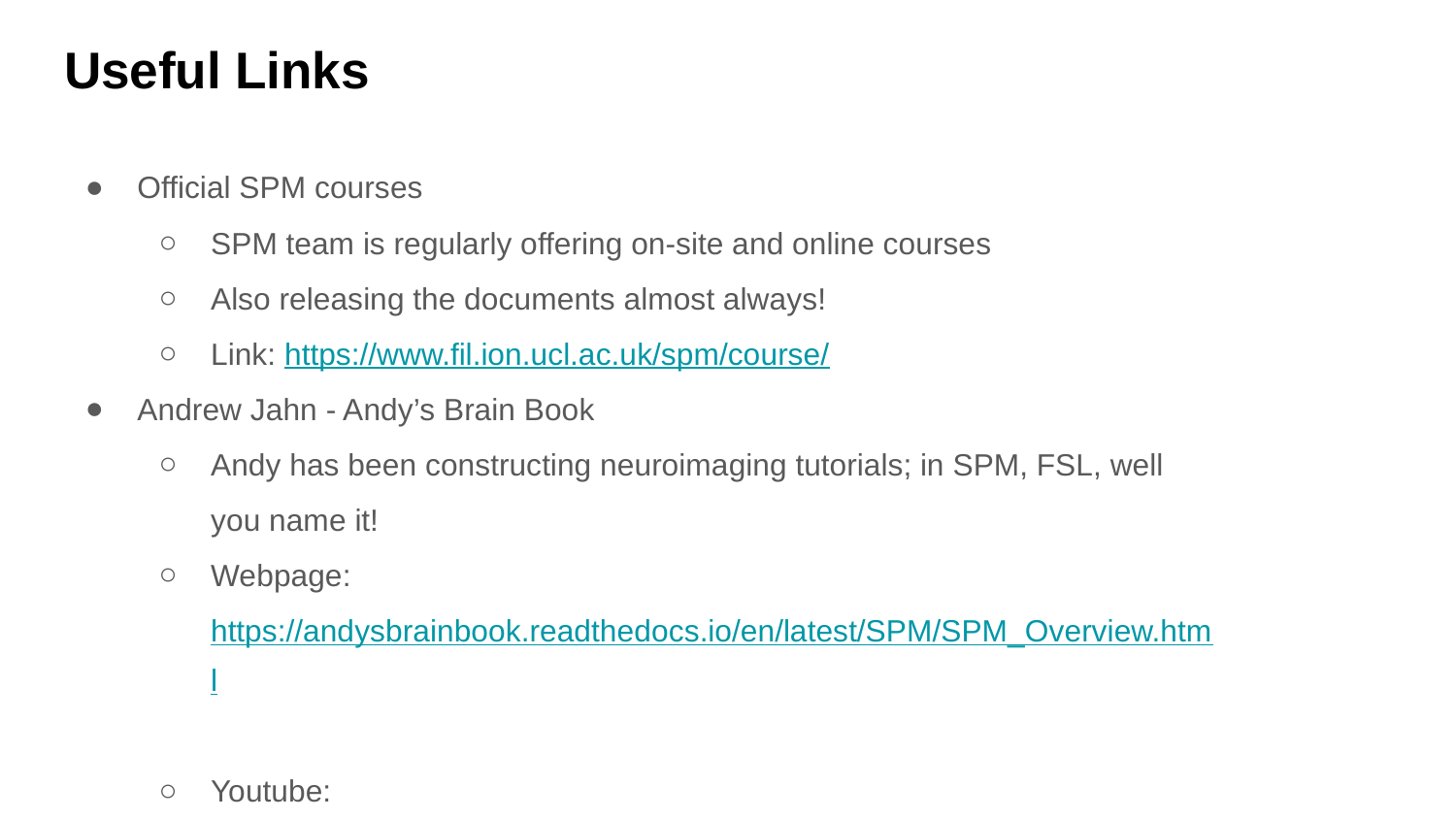

# Useful Links

Official SPM courses
SPM team is regularly offering on-site and online courses
Also releasing the documents almost always!
Link: https://www.fil.ion.ucl.ac.uk/spm/course/
Andrew Jahn - Andy’s Brain Book
Andy has been constructing neuroimaging tutorials; in SPM, FSL, well you name it!
Webpage: https://andysbrainbook.readthedocs.io/en/latest/SPM/SPM_Overview.html
Youtube: https://www.youtube.com/channel/UCh9KmApDY_z_Zom3x9xrEQw